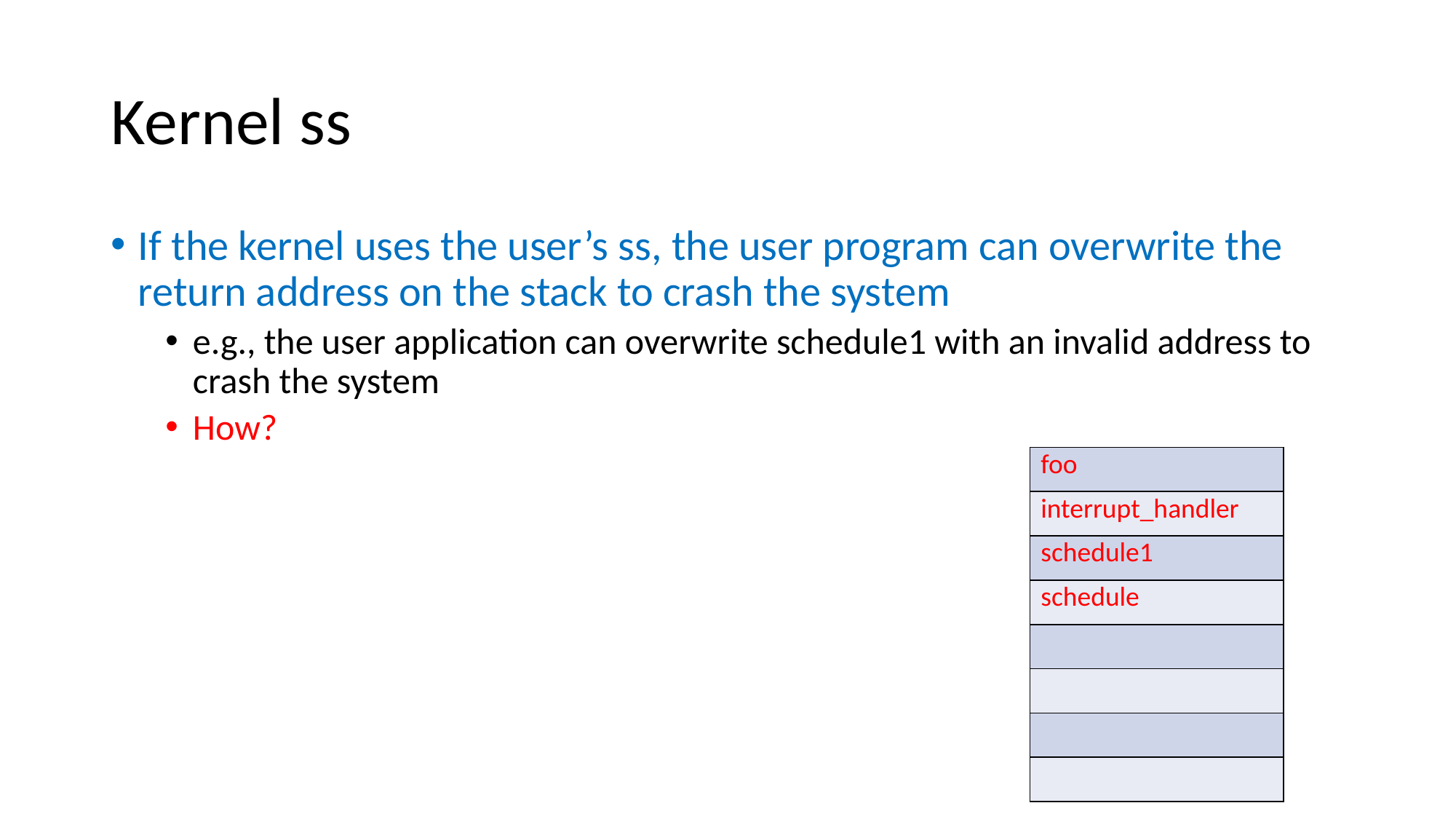

# Kernel ss
If the kernel uses the user’s ss, the user program can overwrite the return address on the stack to crash the system
e.g., the user application can overwrite schedule1 with an invalid address to crash the system
How?
| foo |
| --- |
| interrupt\_handler |
| schedule1 |
| schedule |
|  |
|  |
|  |
|  |